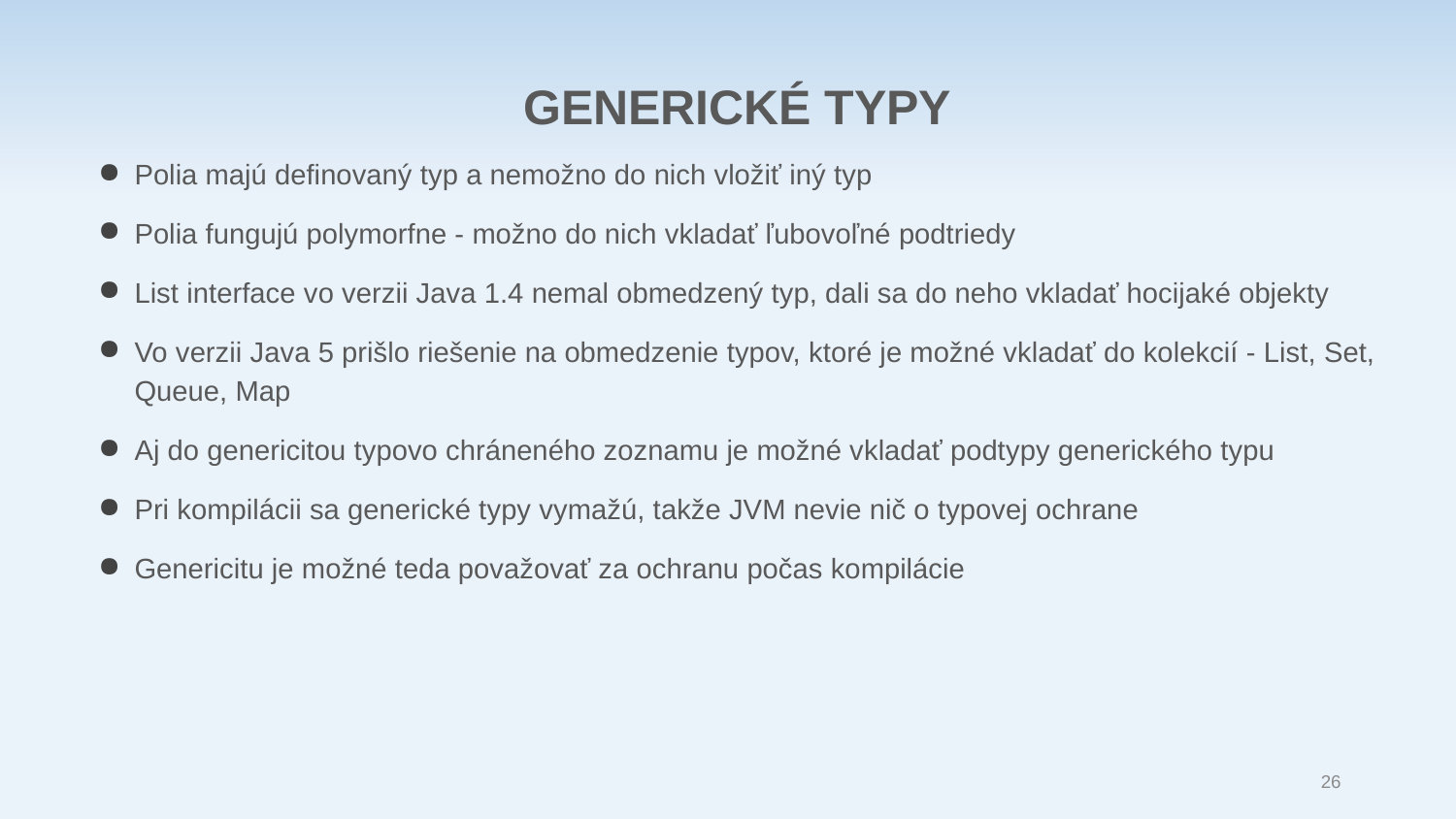

GENERICKÉ TYPY
Polia majú definovaný typ a nemožno do nich vložiť iný typ
Polia fungujú polymorfne - možno do nich vkladať ľubovoľné podtriedy
List interface vo verzii Java 1.4 nemal obmedzený typ, dali sa do neho vkladať hocijaké objekty
Vo verzii Java 5 prišlo riešenie na obmedzenie typov, ktoré je možné vkladať do kolekcií - List, Set, Queue, Map
Aj do genericitou typovo chráneného zoznamu je možné vkladať podtypy generického typu
Pri kompilácii sa generické typy vymažú, takže JVM nevie nič o typovej ochrane
Genericitu je možné teda považovať za ochranu počas kompilácie
26